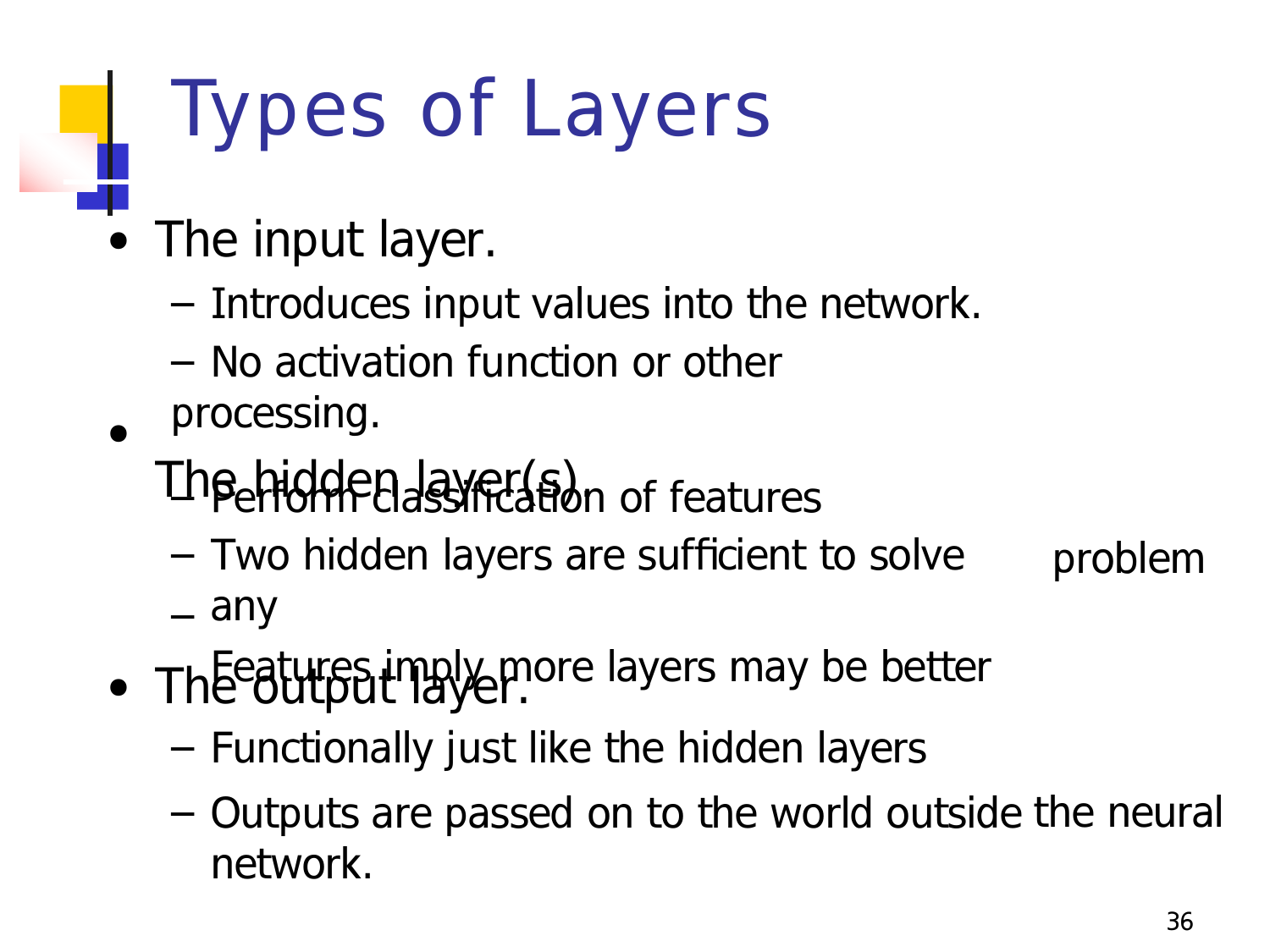

Types
of
Layers

• The input layer.
– Introduces input values into the network.
– No activation function or other processing.
The hidden layer(s).
•
–
–
–
Perform classification of features
Two hidden layers are sufficient to solve any
Features imply more layers may be better
problem
•
The output layer.
– Functionally just like the hidden layers
– Outputs are passed on to the world outside network.
the neural
36